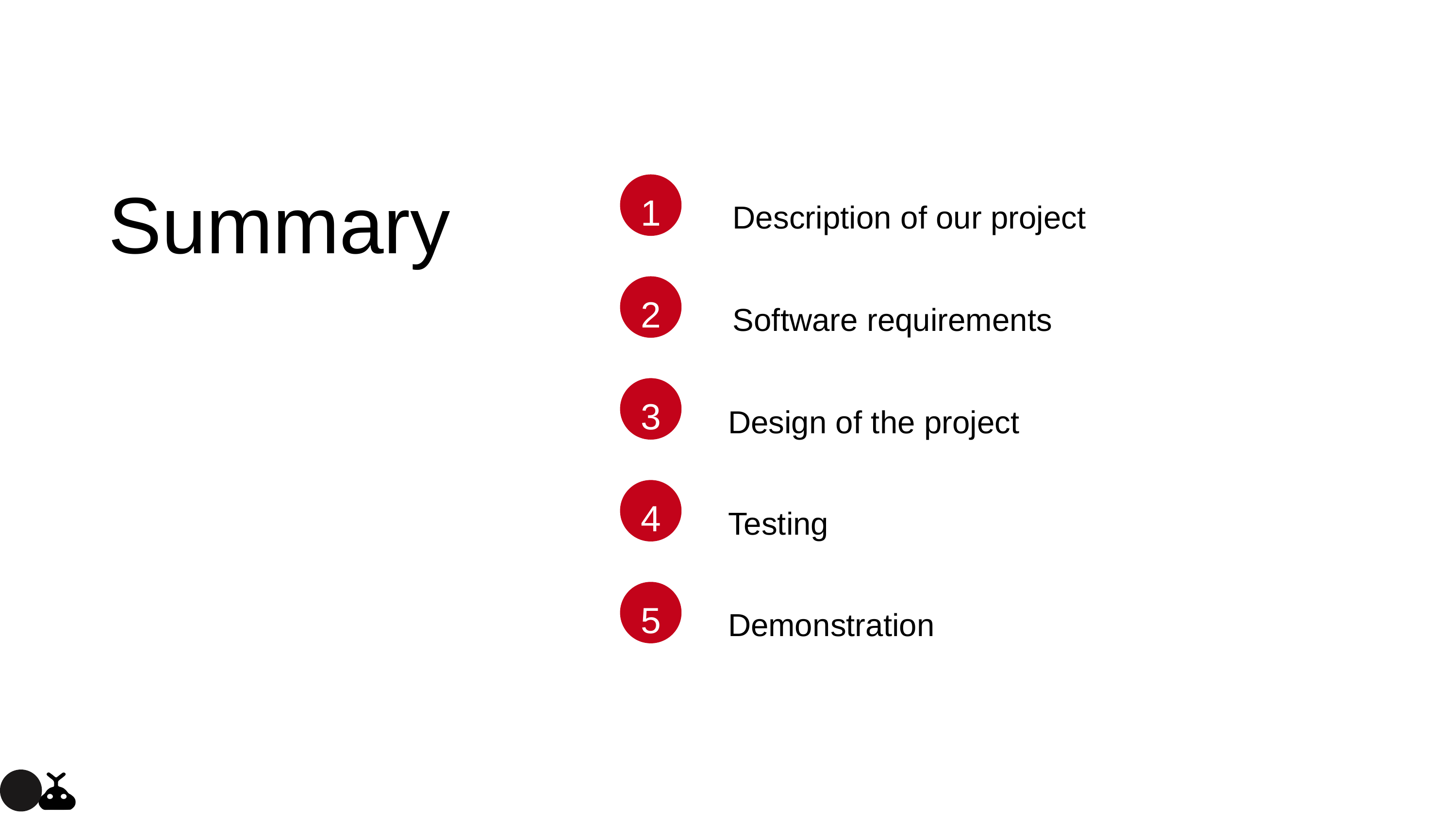

Summary

Description of our project
1

Software requirements
2

Design of the project
3

Testing
4

Demonstration
5